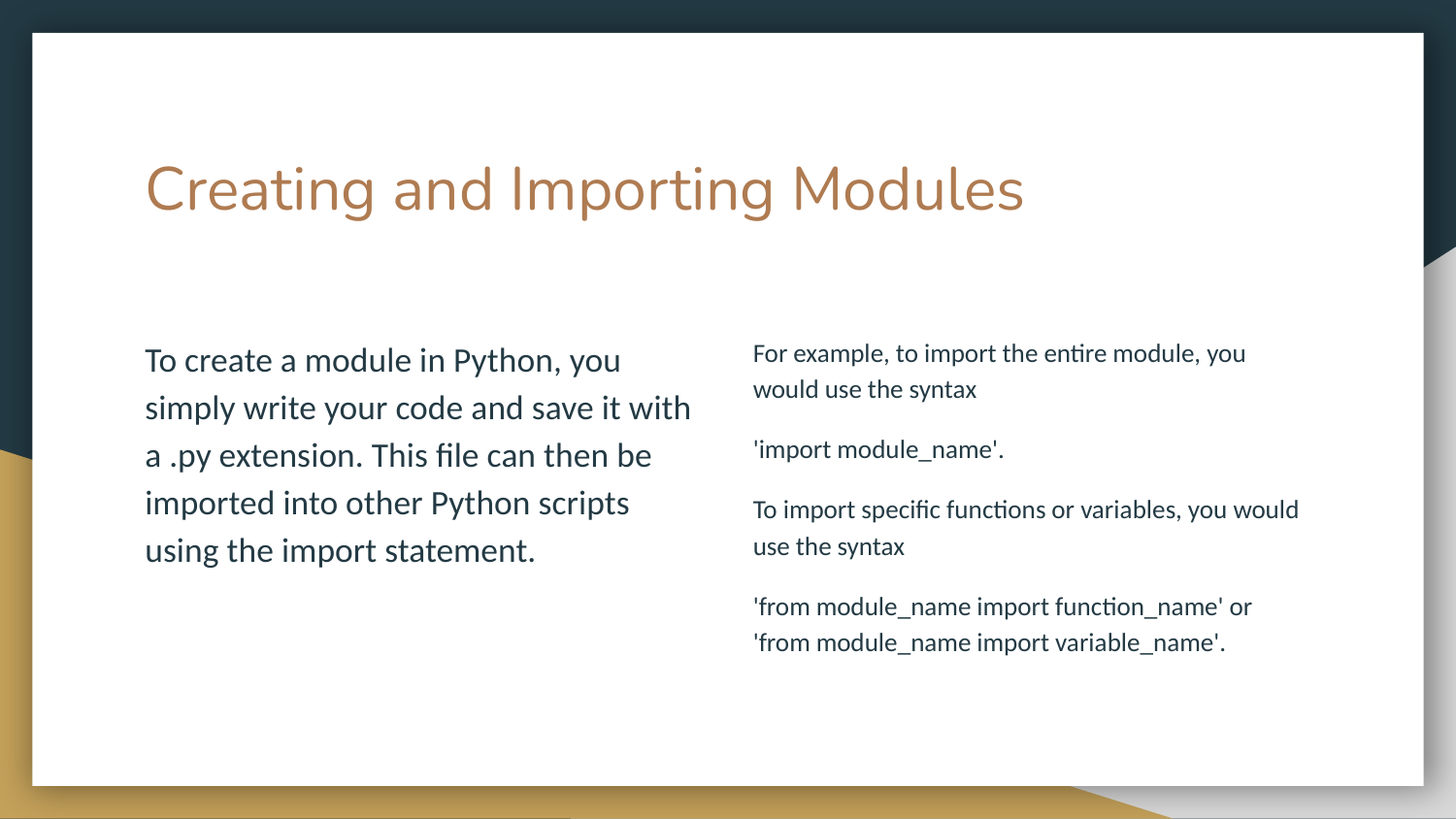

# Creating and Importing Modules
To create a module in Python, you simply write your code and save it with a .py extension. This file can then be imported into other Python scripts using the import statement.
For example, to import the entire module, you would use the syntax
'import module_name'.
To import specific functions or variables, you would use the syntax
'from module_name import function_name' or 'from module_name import variable_name'.